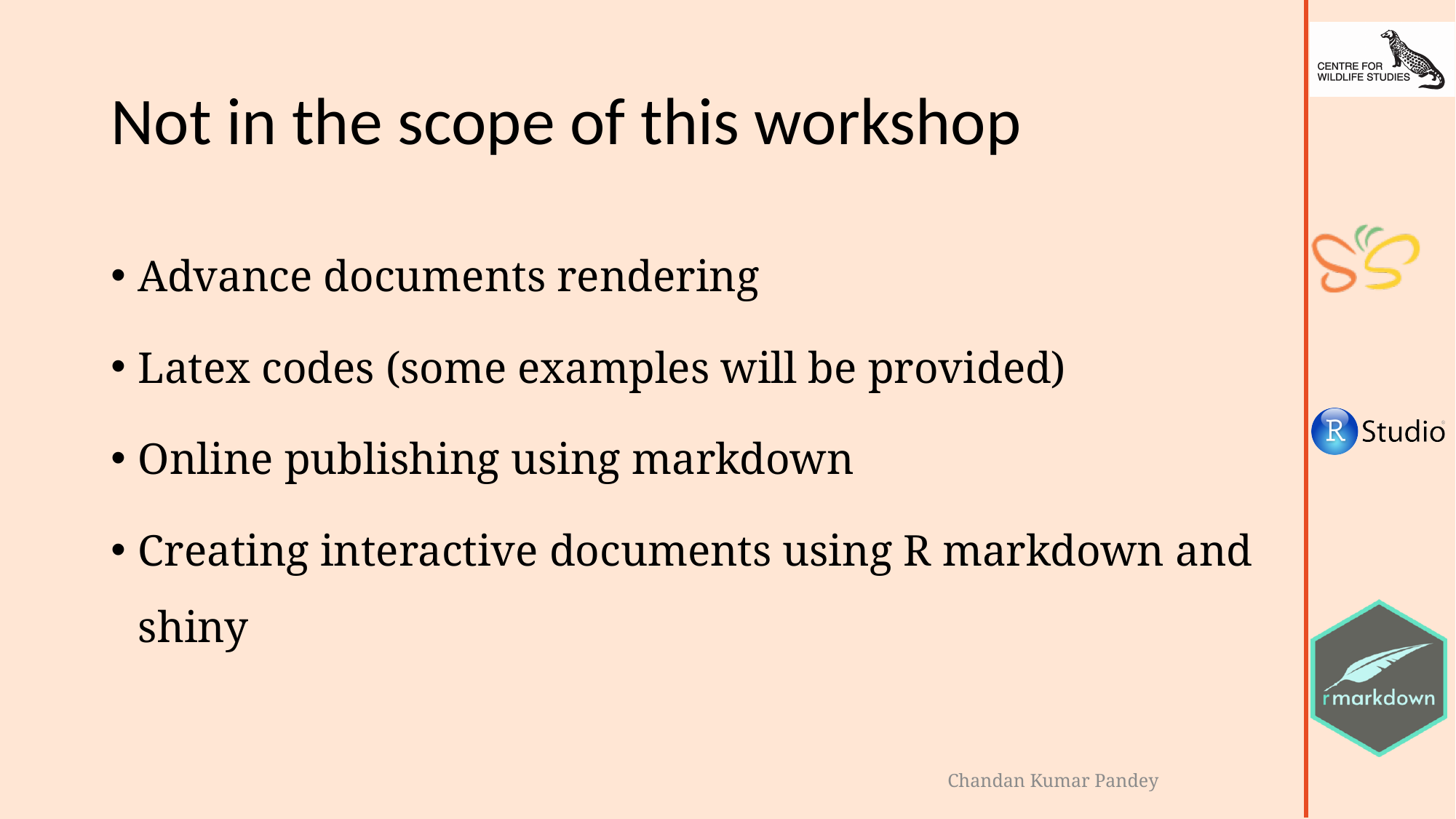

# Not in the scope of this workshop
Advance documents rendering
Latex codes (some examples will be provided)
Online publishing using markdown
Creating interactive documents using R markdown and shiny